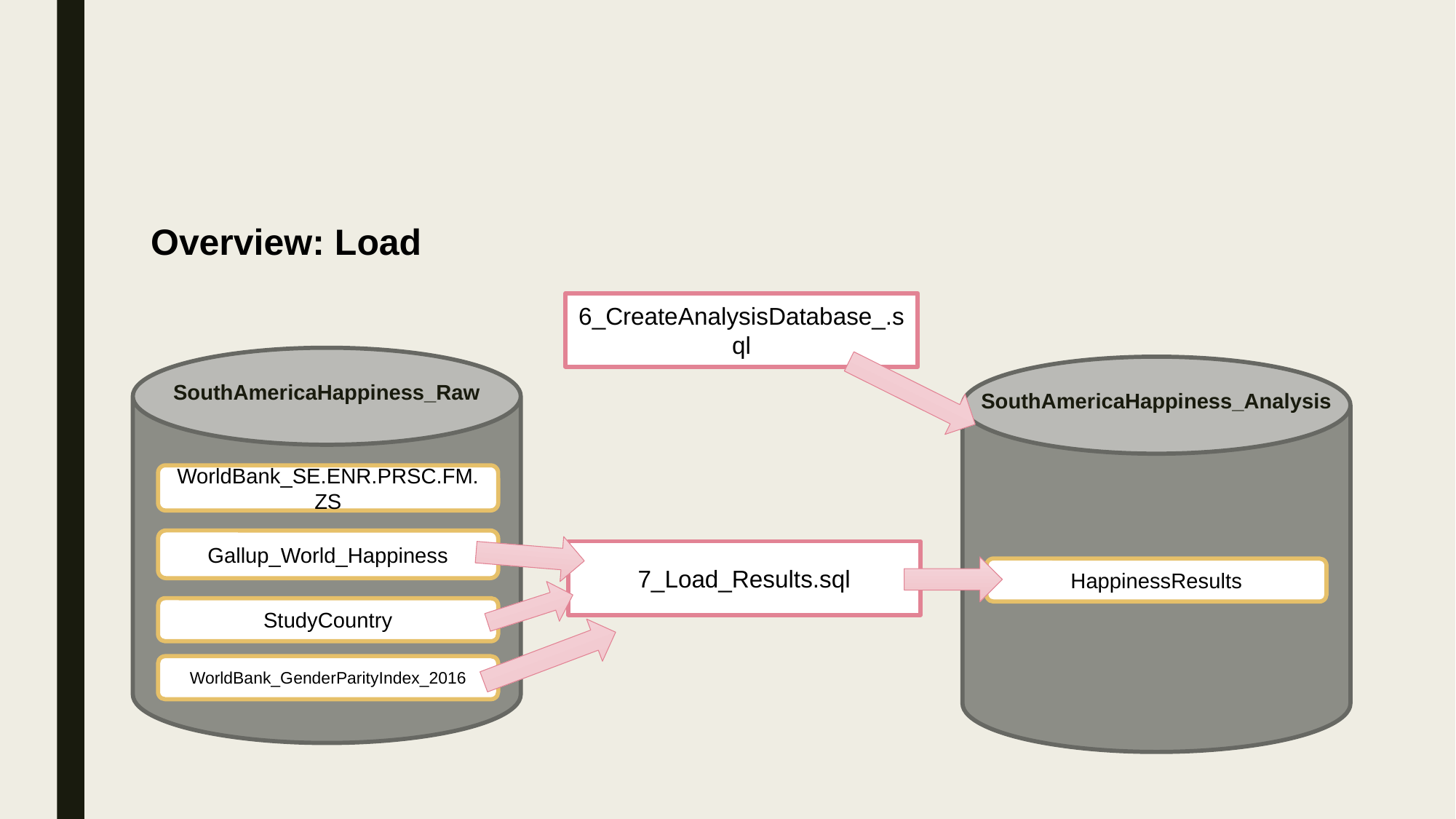

Overview: Load
6_CreateAnalysisDatabase_.sql
SouthAmericaHappiness_Raw

SouthAmericaHappiness_Analysis

WorldBank_SE.ENR.PRSC.FM.ZS
Gallup_World_Happiness

7_Load_Results.sql

HappinessResults

StudyCountry

WorldBank_GenderParityIndex_2016